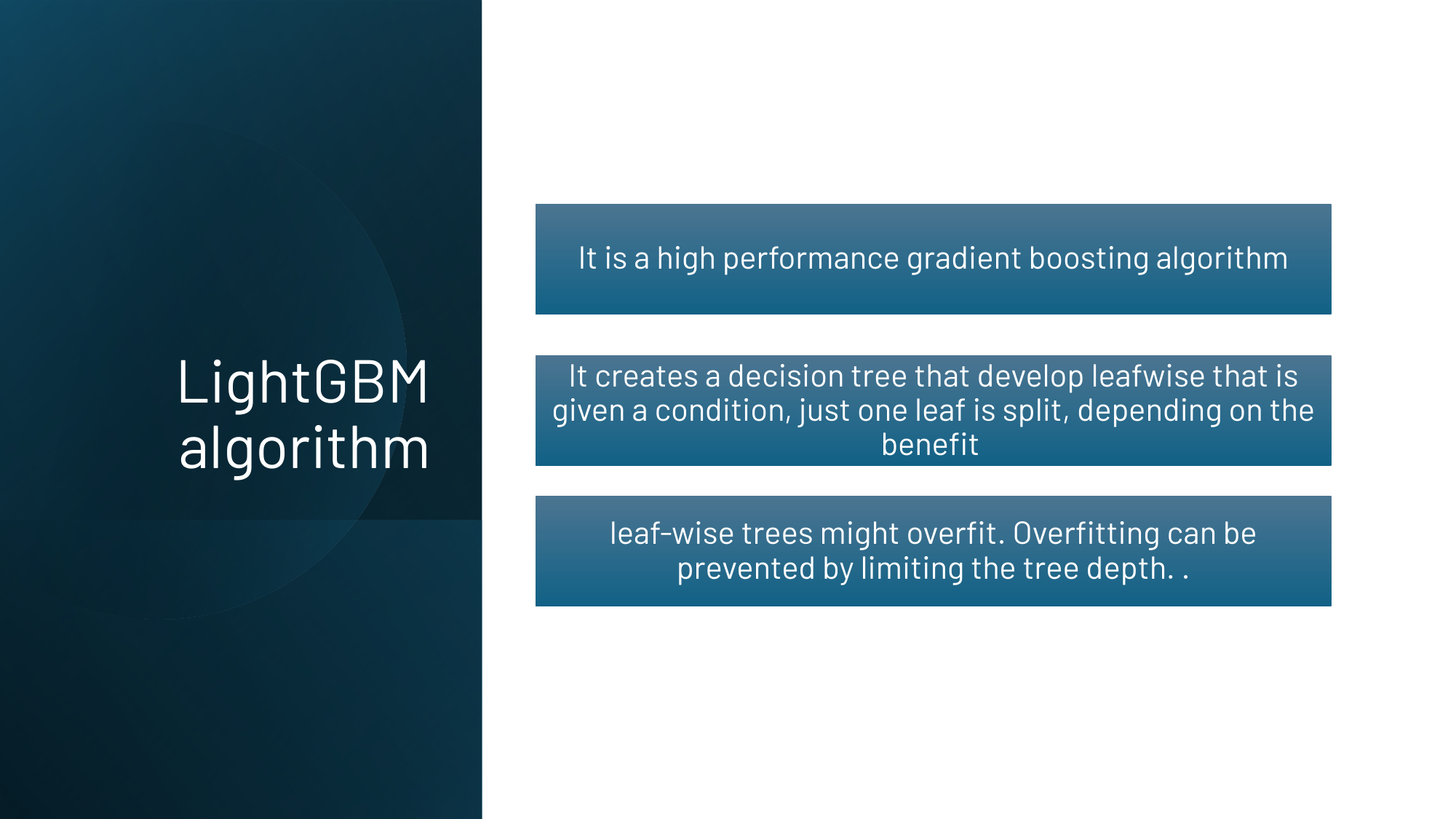

It is a high performance gradient boosting algorithm
It creates a decision tree that develop leafwise that is given a condition, just one leaf is split, depending on the benefit
leaf-wise trees might overfit. Overfitting can be prevented by limiting the tree depth. .

# LightGBM algorithm